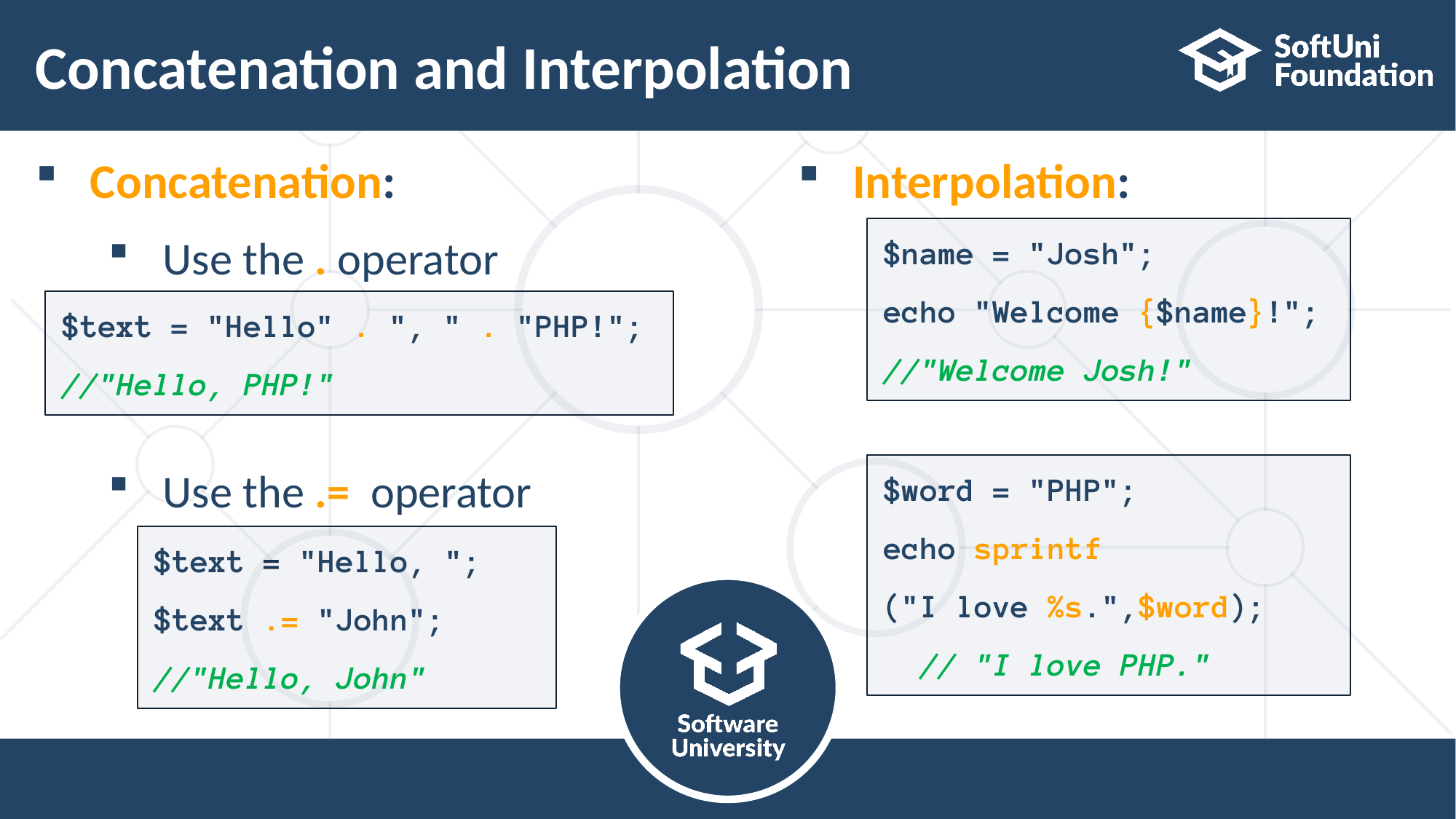

# Concatenation and Interpolation
Concatenation:
Use the . operator

Use the .=  operator
Interpolation:
$name = "Josh";
echo "Welcome {$name}!";
//"Welcome Josh!"
$text = "Hello" . ", " . "PHP!";
//"Hello, PHP!"
$word = "PHP";
echo sprintf
("I love %s.",$word);
  // "I love PHP."
$text = "Hello, ";
$text .= "John";
//"Hello, John"